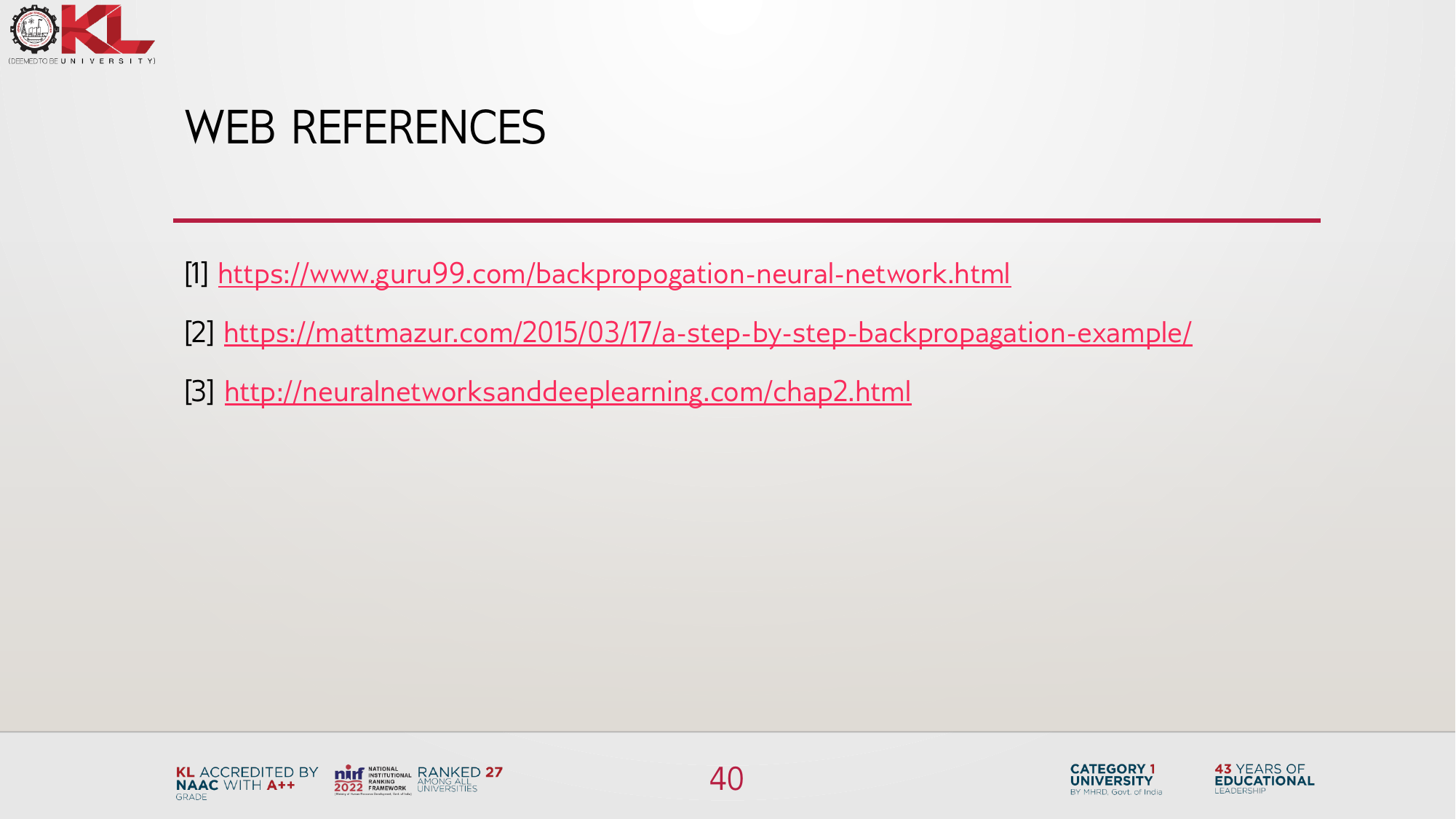

# Web References
[1] https://www.guru99.com/backpropogation-neural-network.html
[2] https://mattmazur.com/2015/03/17/a-step-by-step-backpropagation-example/
[3] http://neuralnetworksanddeeplearning.com/chap2.html

40